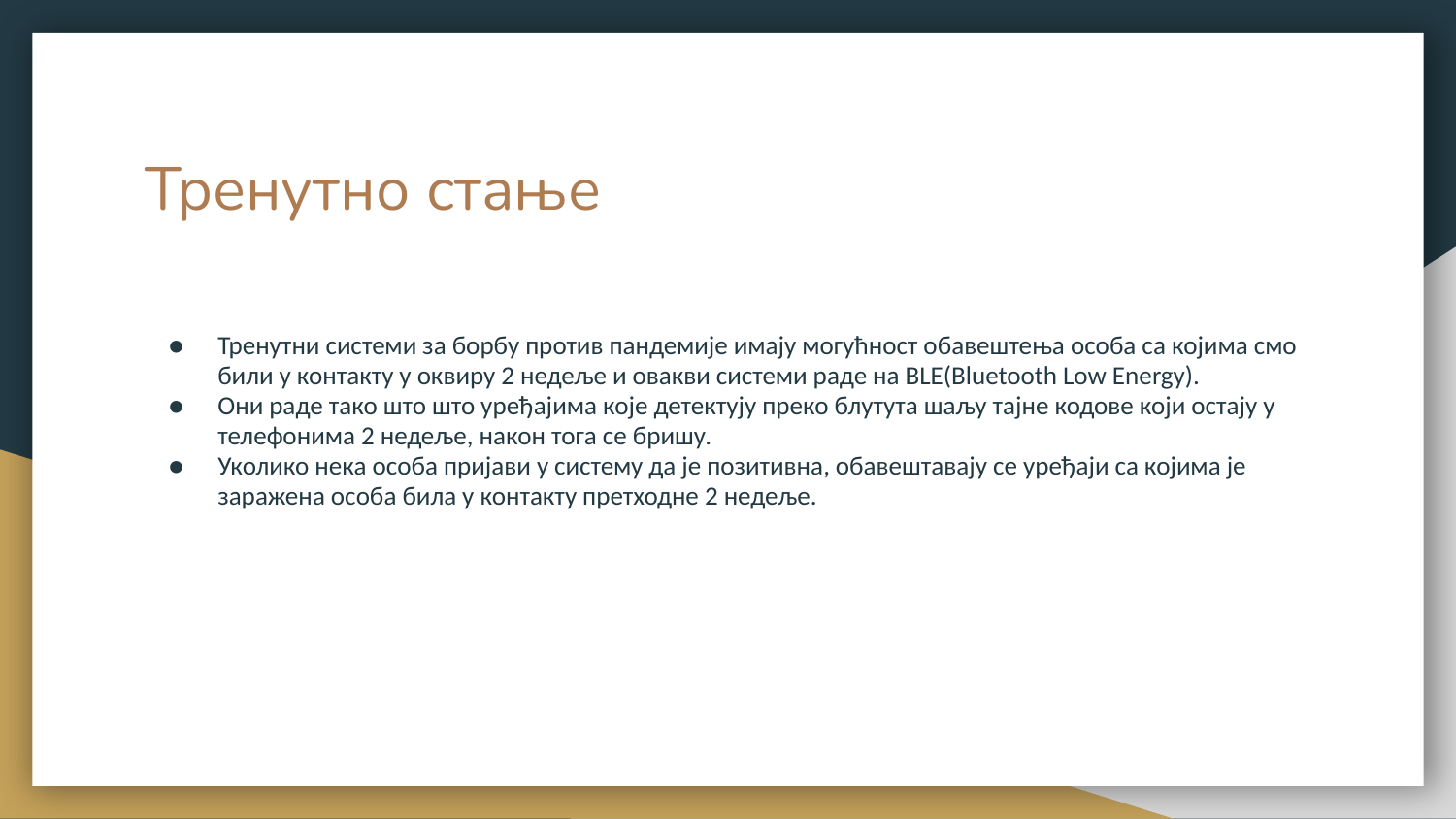

# Тренутно стање
Тренутни системи за борбу против пандемијe имају могућност обавештења особа са којима смо били у контакту у оквиру 2 недеље и овакви системи раде на BLE(Bluetooth Low Energy).
Они раде тако што што уређајима које детектују преко блутута шаљу тајне кодове који остају у телефонима 2 недеље, након тога се бришу.
Уколико нека особа пријави у систему да је позитивна, обавештавају се уређаји са којима је заражена особа била у контакту претходне 2 недеље.